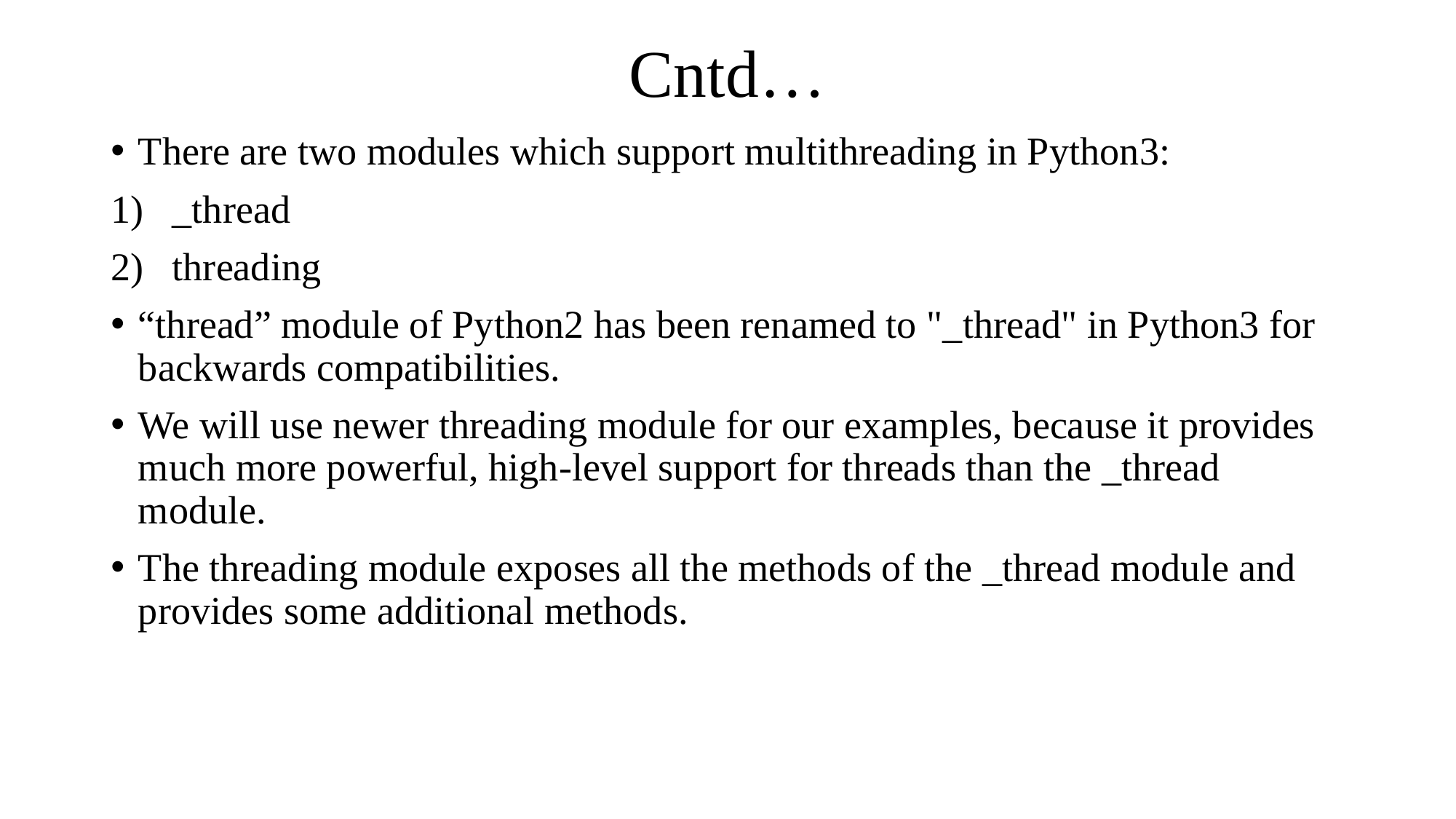

# Cntd…
There are two modules which support multithreading in Python3:
_thread
threading
“thread” module of Python2 has been renamed to "_thread" in Python3 for backwards compatibilities.
We will use newer threading module for our examples, because it provides much more powerful, high-level support for threads than the _thread module.
The threading module exposes all the methods of the _thread module and provides some additional methods.